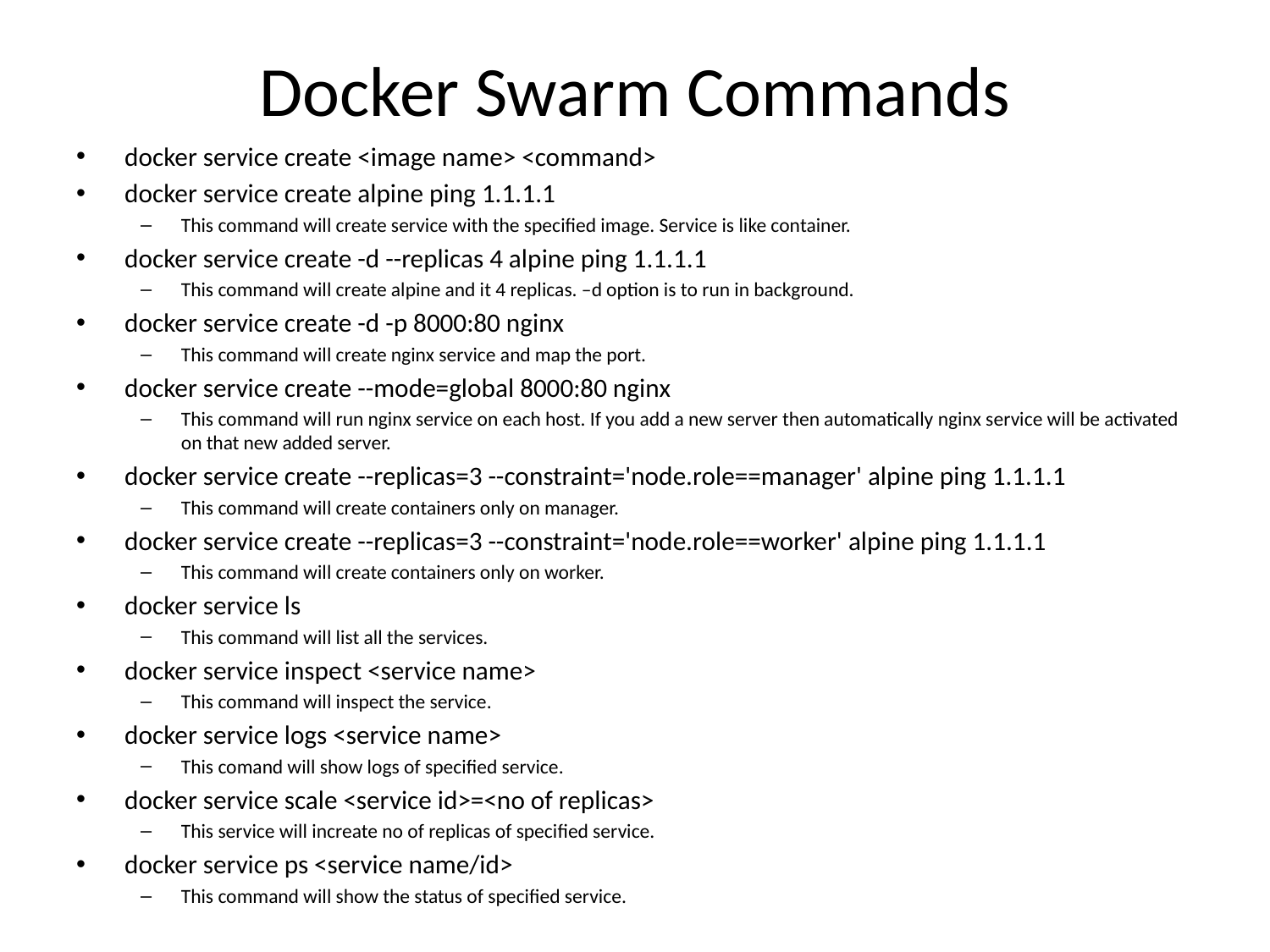

# Docker Swarm Commands
docker service create <image name> <command>
docker service create alpine ping 1.1.1.1
This command will create service with the specified image. Service is like container.
docker service create -d --replicas 4 alpine ping 1.1.1.1
This command will create alpine and it 4 replicas. –d option is to run in background.
docker service create -d -p 8000:80 nginx
This command will create nginx service and map the port.
docker service create --mode=global 8000:80 nginx
This command will run nginx service on each host. If you add a new server then automatically nginx service will be activated on that new added server.
docker service create --replicas=3 --constraint='node.role==manager' alpine ping 1.1.1.1
This command will create containers only on manager.
docker service create --replicas=3 --constraint='node.role==worker' alpine ping 1.1.1.1
This command will create containers only on worker.
docker service ls
This command will list all the services.
docker service inspect <service name>
This command will inspect the service.
docker service logs <service name>
This comand will show logs of specified service.
docker service scale <service id>=<no of replicas>
This service will increate no of replicas of specified service.
docker service ps <service name/id>
This command will show the status of specified service.